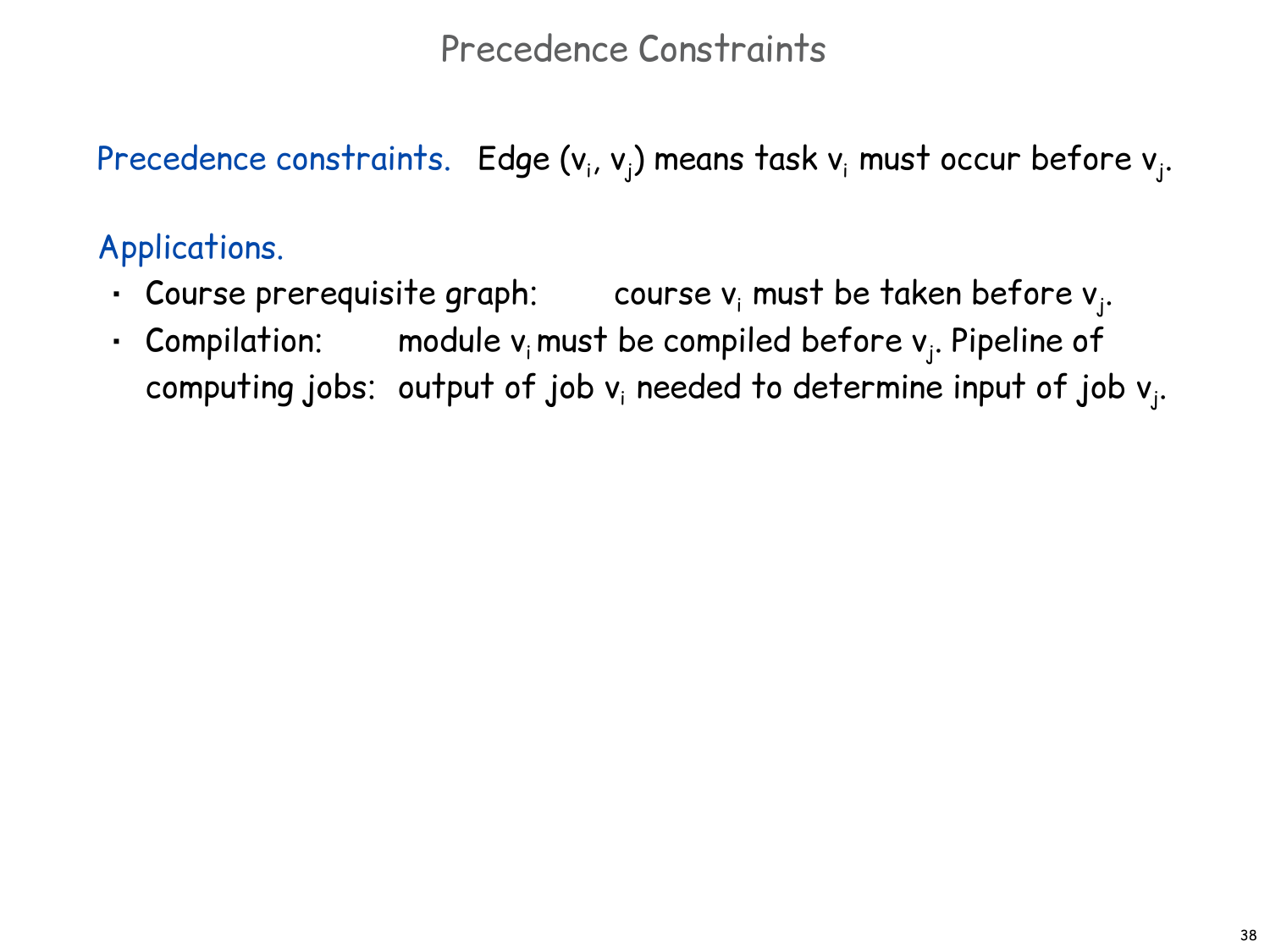

# Precedence Constraints
Precedence constraints.	Edge (vi, vj) means task vi must occur before vj.

Applications.
Course prerequisite graph:	course vi must be taken before vj.
Compilation:	module vi must be compiled before vj. Pipeline of  computing jobs:	output of job vi needed to determine input of job vj.
38